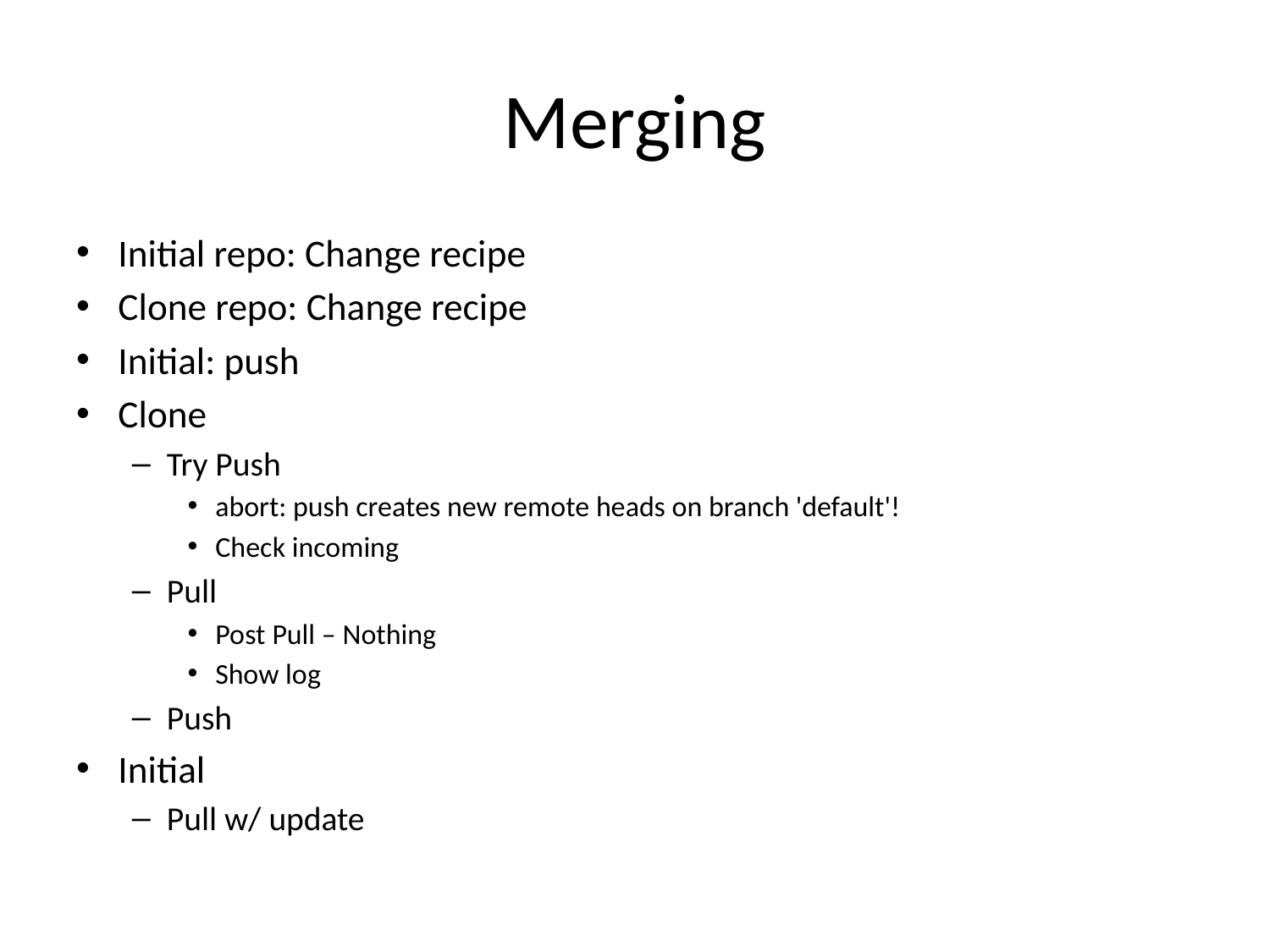

# Merging
Initial repo: Change recipe
Clone repo: Change recipe
Initial: push
Clone
Try Push
abort: push creates new remote heads on branch 'default'!
Check incoming
Pull
Post Pull – Nothing
Show log
Push
Initial
Pull w/ update